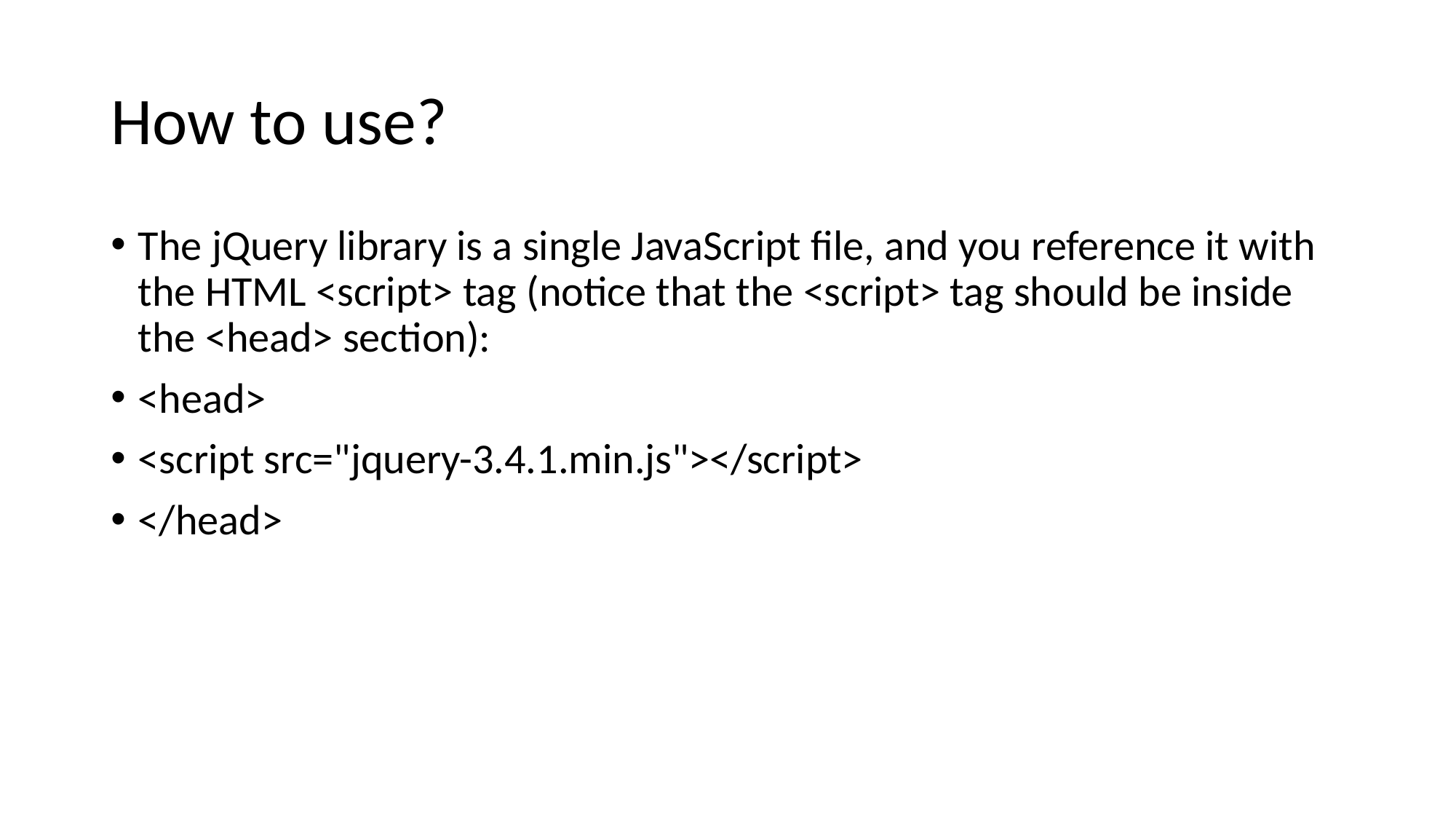

# How to use?
The jQuery library is a single JavaScript file, and you reference it with the HTML <script> tag (notice that the <script> tag should be inside the <head> section):
<head>
<script src="jquery-3.4.1.min.js"></script>
</head>